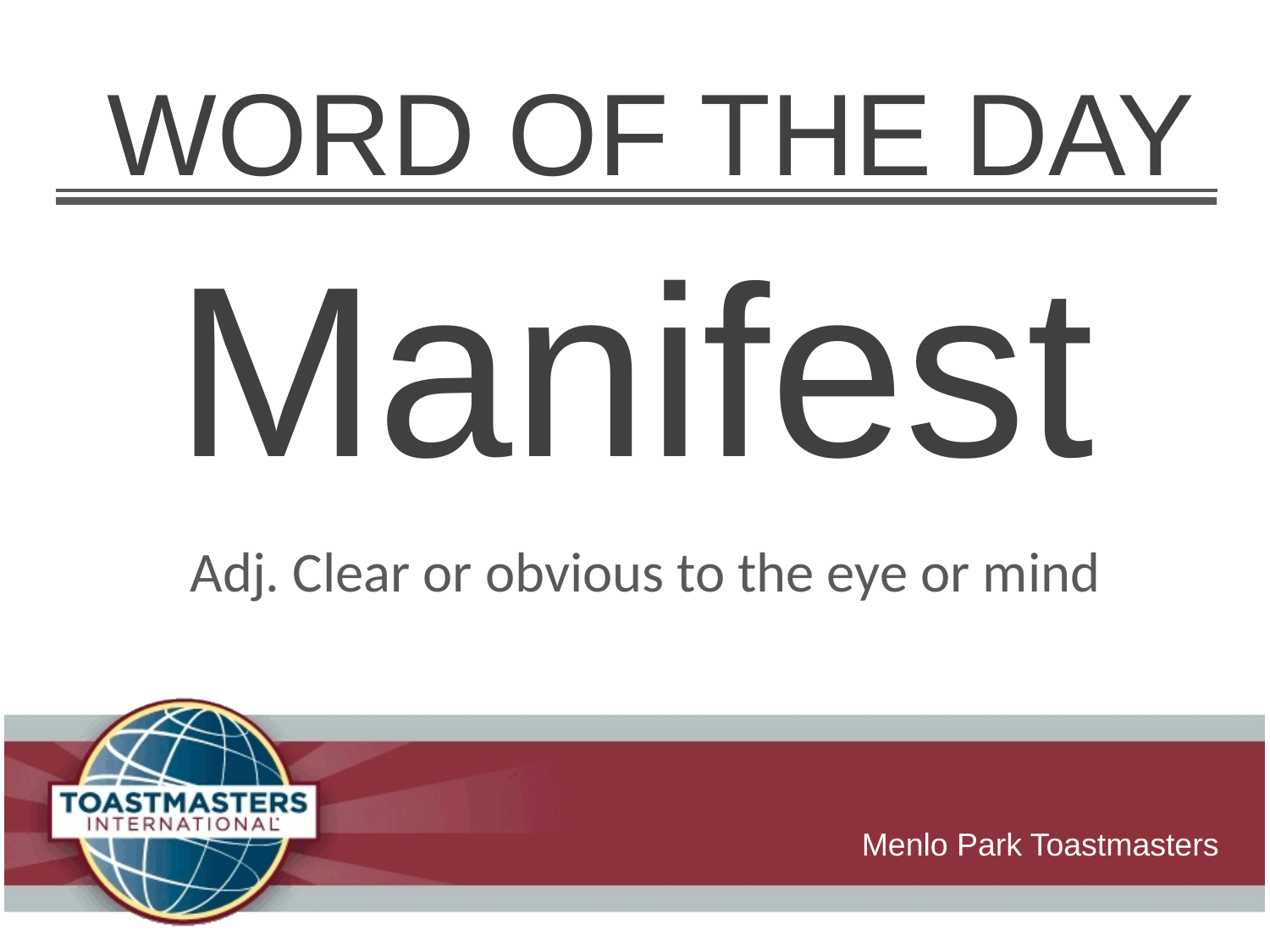

Manifest
# Adj. Clear or obvious to the eye or mind